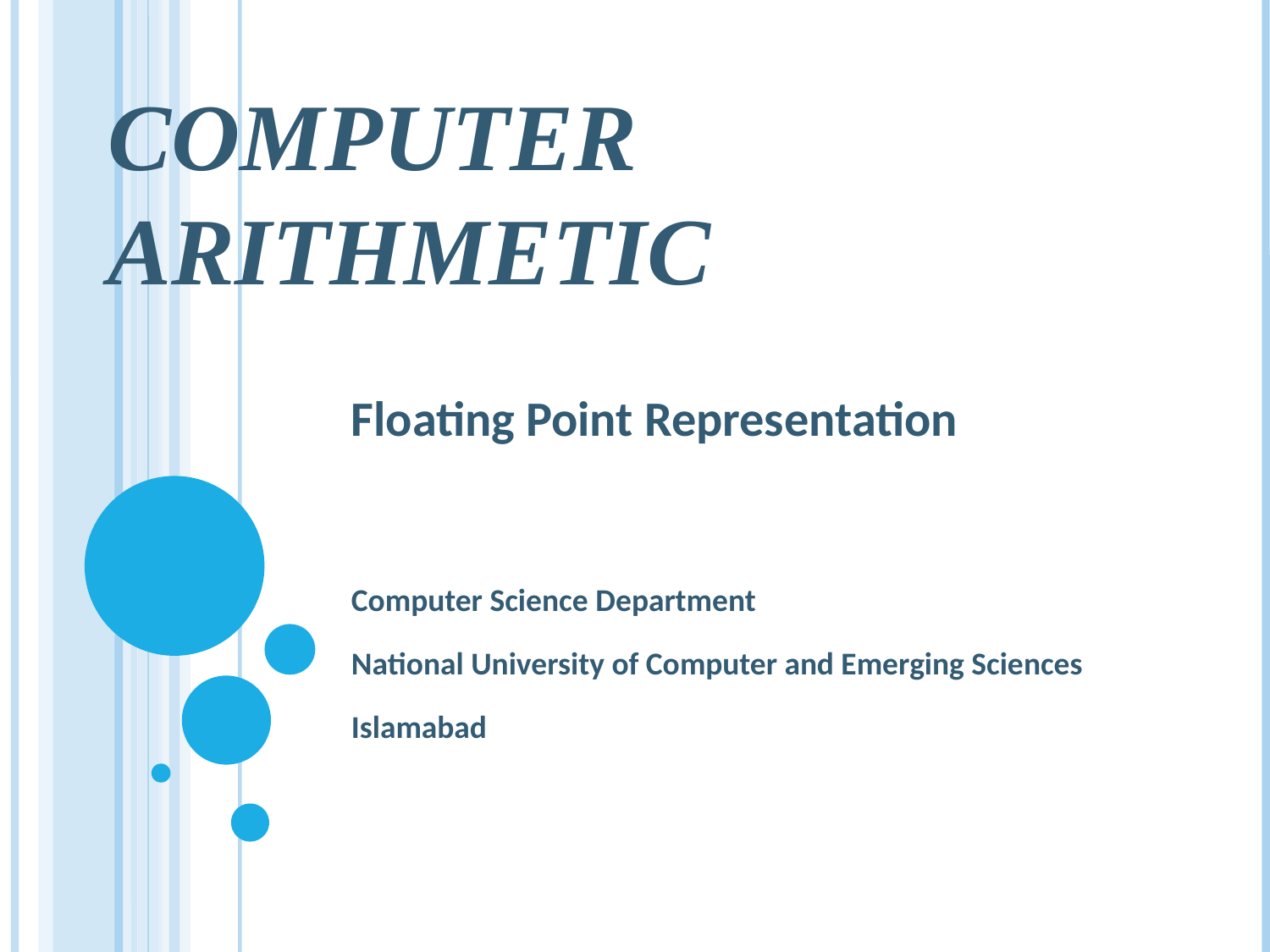

COMPUTER ARITHMETIC
Floating Point Representation

Computer Science Department
National University of Computer and Emerging Sciences
Islamabad